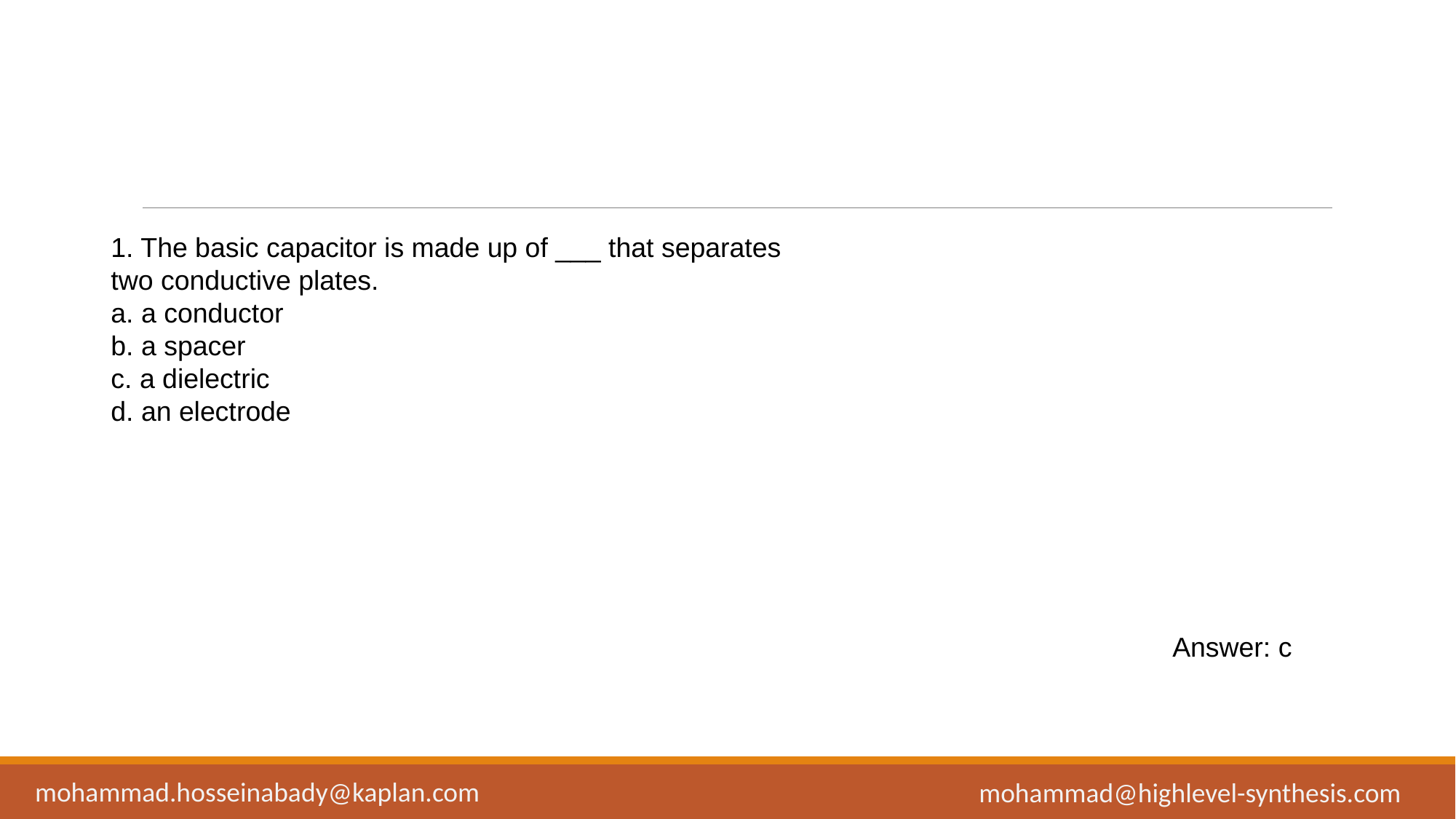

1. The basic capacitor is made up of ___ that separates two conductive plates.
a. a conductor
b. a spacer
c. a dielectric
d. an electrode
Answer: c